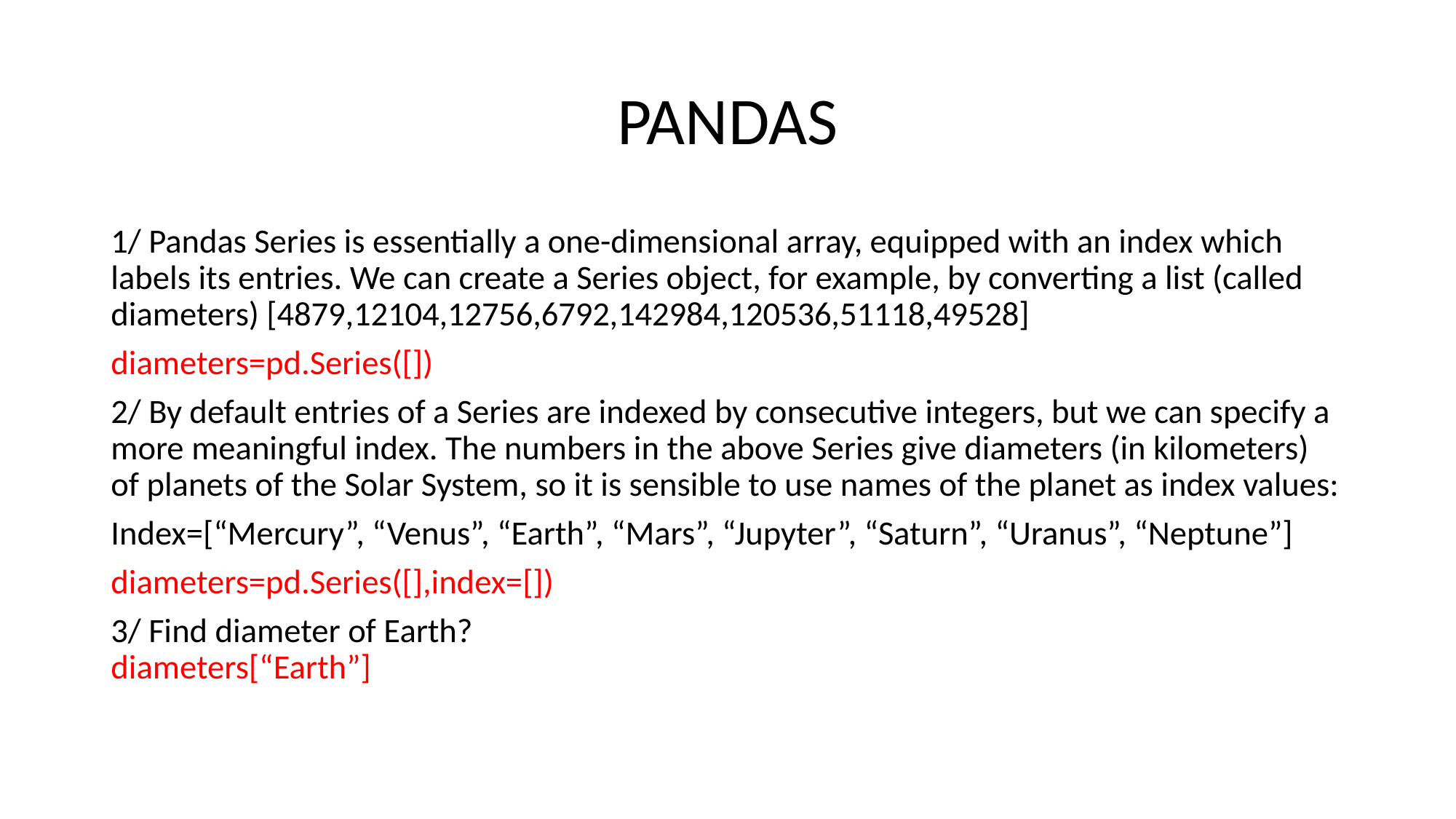

# PANDAS
1/ Pandas Series is essentially a one-dimensional array, equipped with an index which labels its entries. We can create a Series object, for example, by converting a list (called diameters) [4879,12104,12756,6792,142984,120536,51118,49528]
diameters=pd.Series([])
2/ By default entries of a Series are indexed by consecutive integers, but we can specify a more meaningful index. The numbers in the above Series give diameters (in kilometers) of planets of the Solar System, so it is sensible to use names of the planet as index values:
Index=[“Mercury”, “Venus”, “Earth”, “Mars”, “Jupyter”, “Saturn”, “Uranus”, “Neptune”]
diameters=pd.Series([],index=[])
3/ Find diameter of Earth?
diameters[“Earth”]